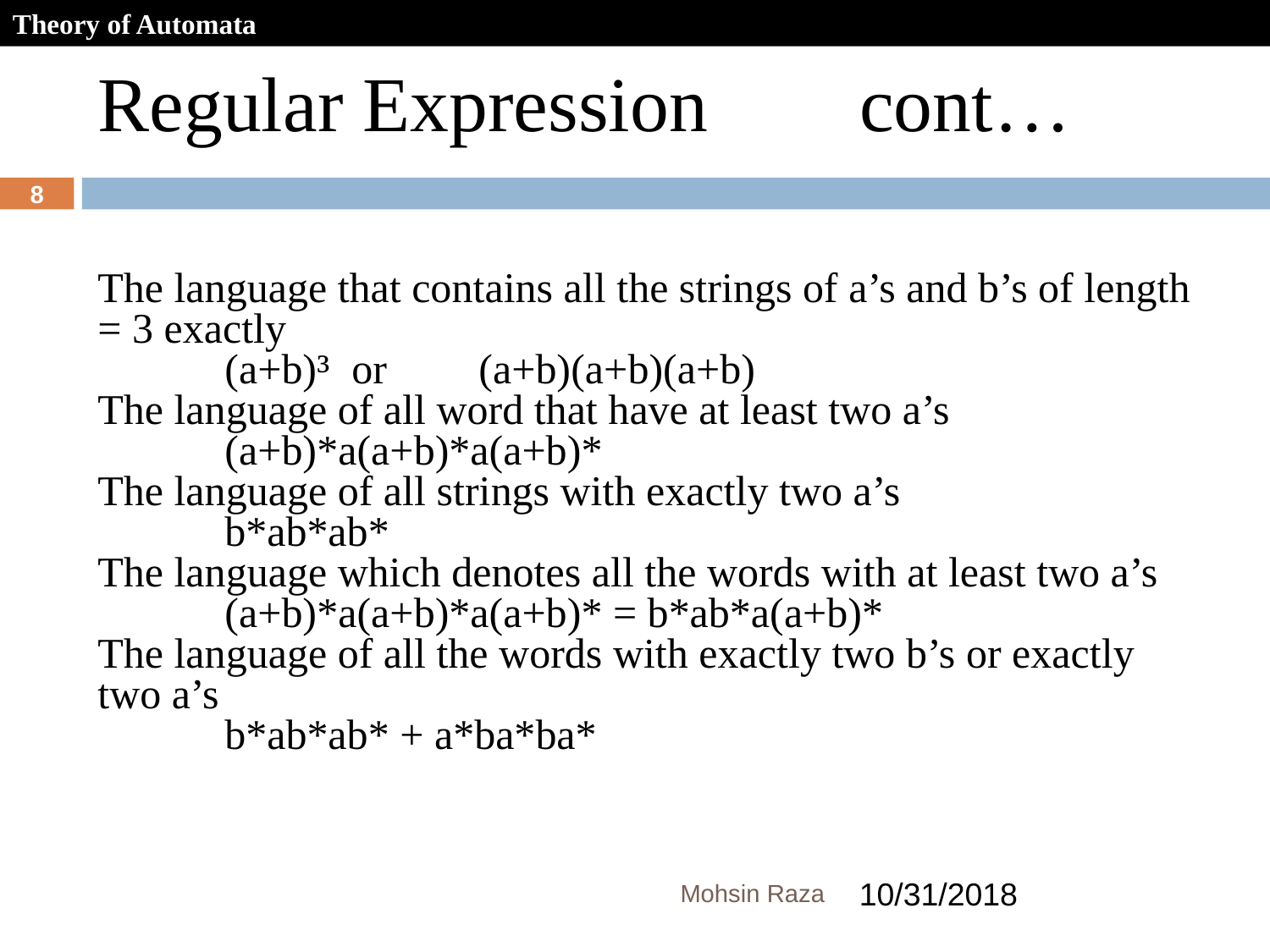

Theory of Automata
Regular Expression		cont…
8
The language that contains all the strings of a’s and b’s of length = 3 exactly
	(a+b)³	or 	(a+b)(a+b)(a+b)
The language of all word that have at least two a’s
	(a+b)*a(a+b)*a(a+b)*
The language of all strings with exactly two a’s
	b*ab*ab*
The language which denotes all the words with at least two a’s
	(a+b)*a(a+b)*a(a+b)* = b*ab*a(a+b)*
The language of all the words with exactly two b’s or exactly two a’s
	b*ab*ab* + a*ba*ba*

Mohsin Raza
10/31/2018